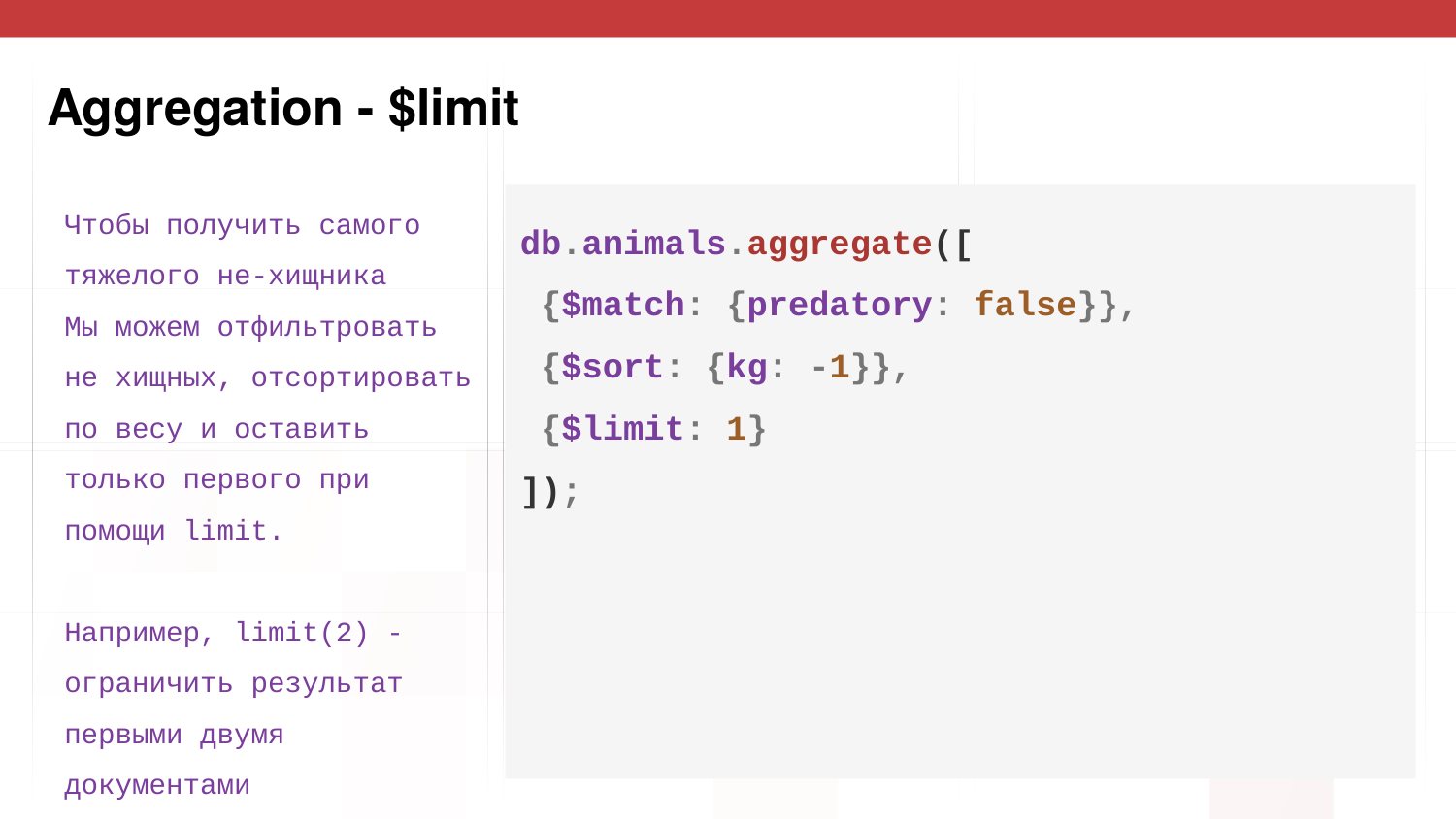

# Aggregation - $limit
Чтобы получить самого тяжелого не-хищника
Мы можем отфильтровать не хищных, отсортировать по весу и оставить только первого при помощи limit.
Например, limit(2) - ограничить результат первыми двумя документами

db.animals.aggregate([
 {$match: {predatory: false}},
 {$sort: {kg: -1}},
 {$limit: 1}
]);